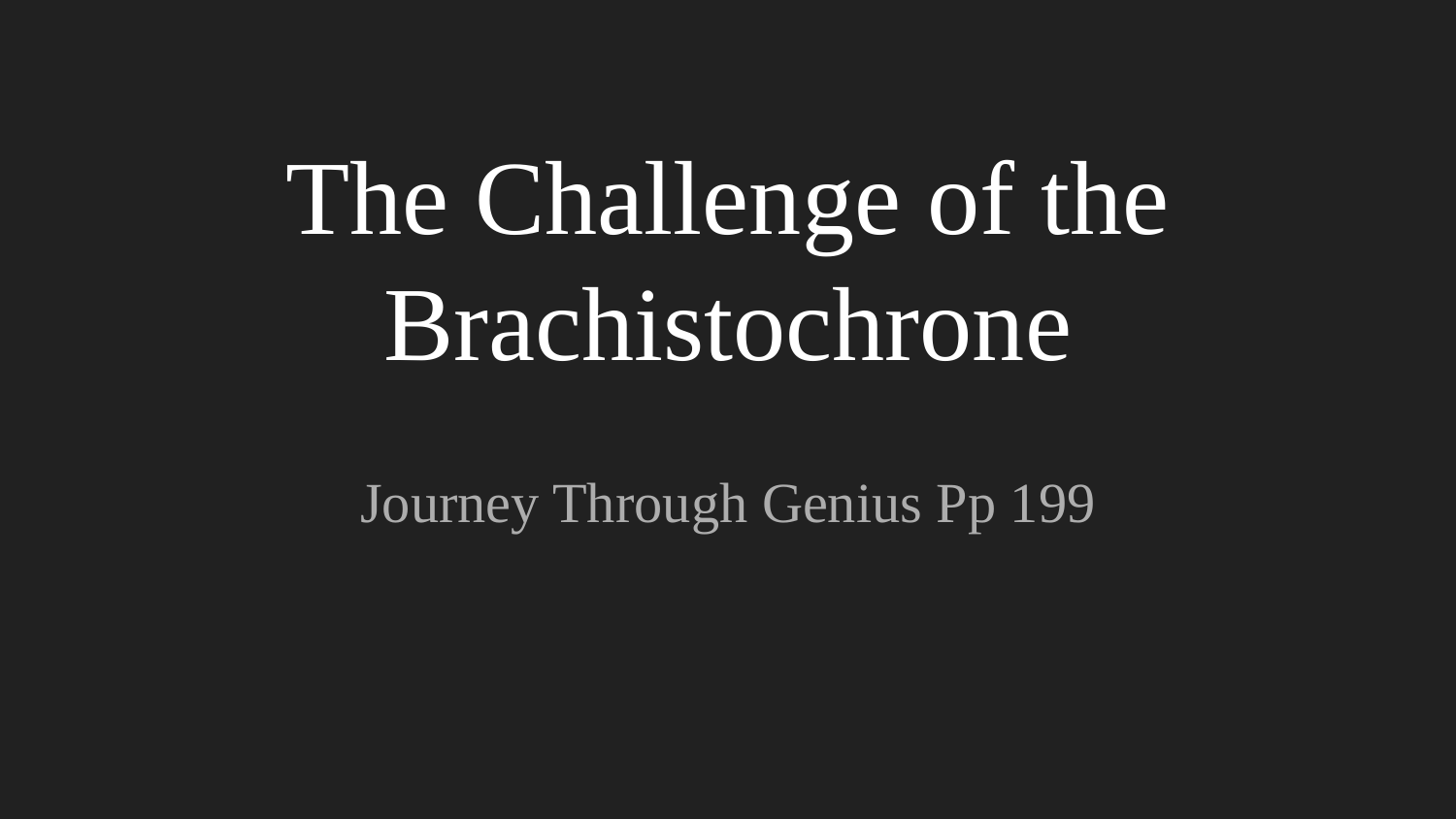

# The Challenge of the Brachistochrone
Journey Through Genius Pp 199